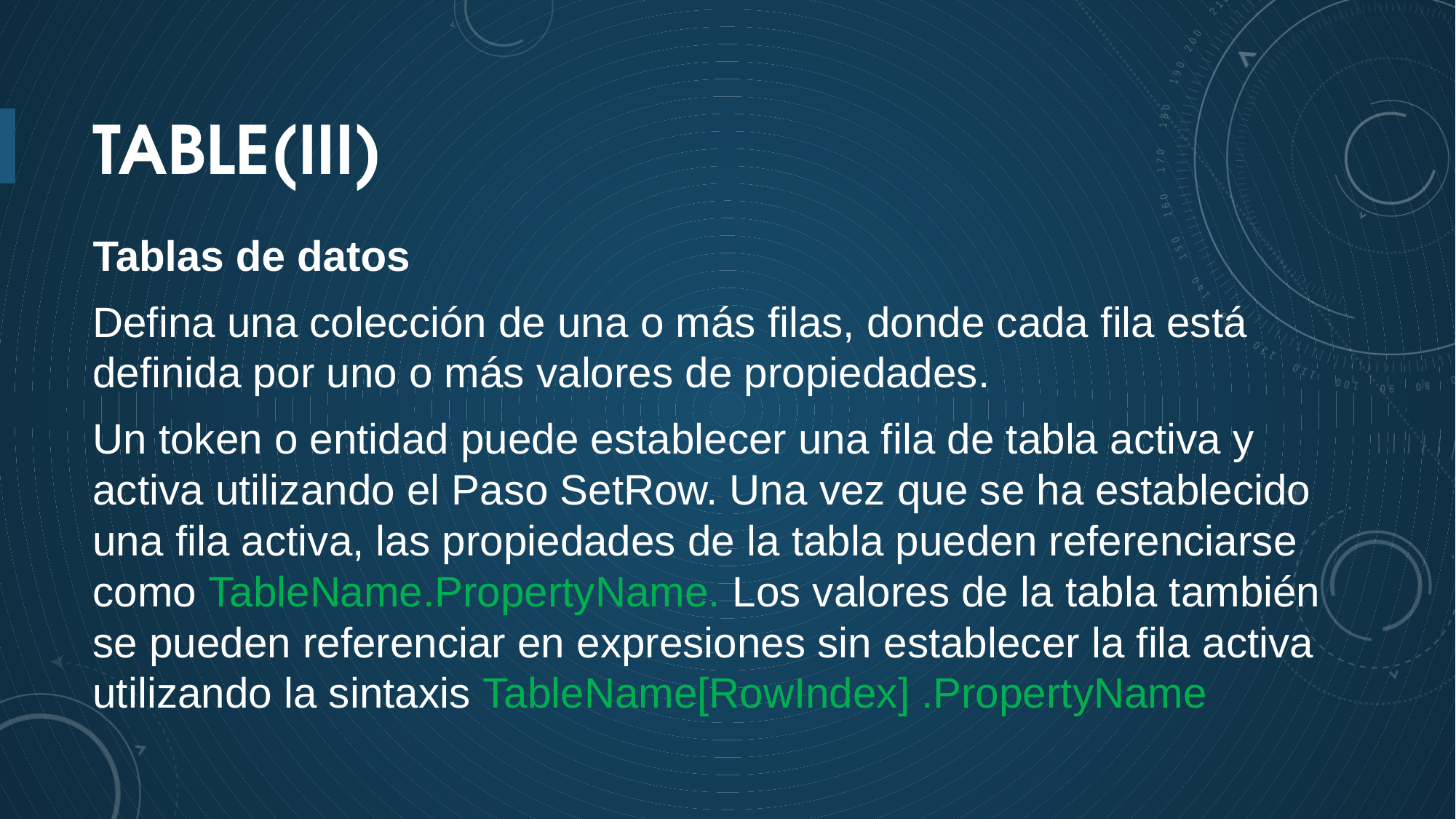

# Table(III)
Tablas de datos
Defina una colección de una o más filas, donde cada fila está definida por uno o más valores de propiedades.
Un token o entidad puede establecer una fila de tabla activa y activa utilizando el Paso SetRow. Una vez que se ha establecido una fila activa, las propiedades de la tabla pueden referenciarse como TableName.PropertyName. Los valores de la tabla también se pueden referenciar en expresiones sin establecer la fila activa utilizando la sintaxis TableName[RowIndex] .PropertyName